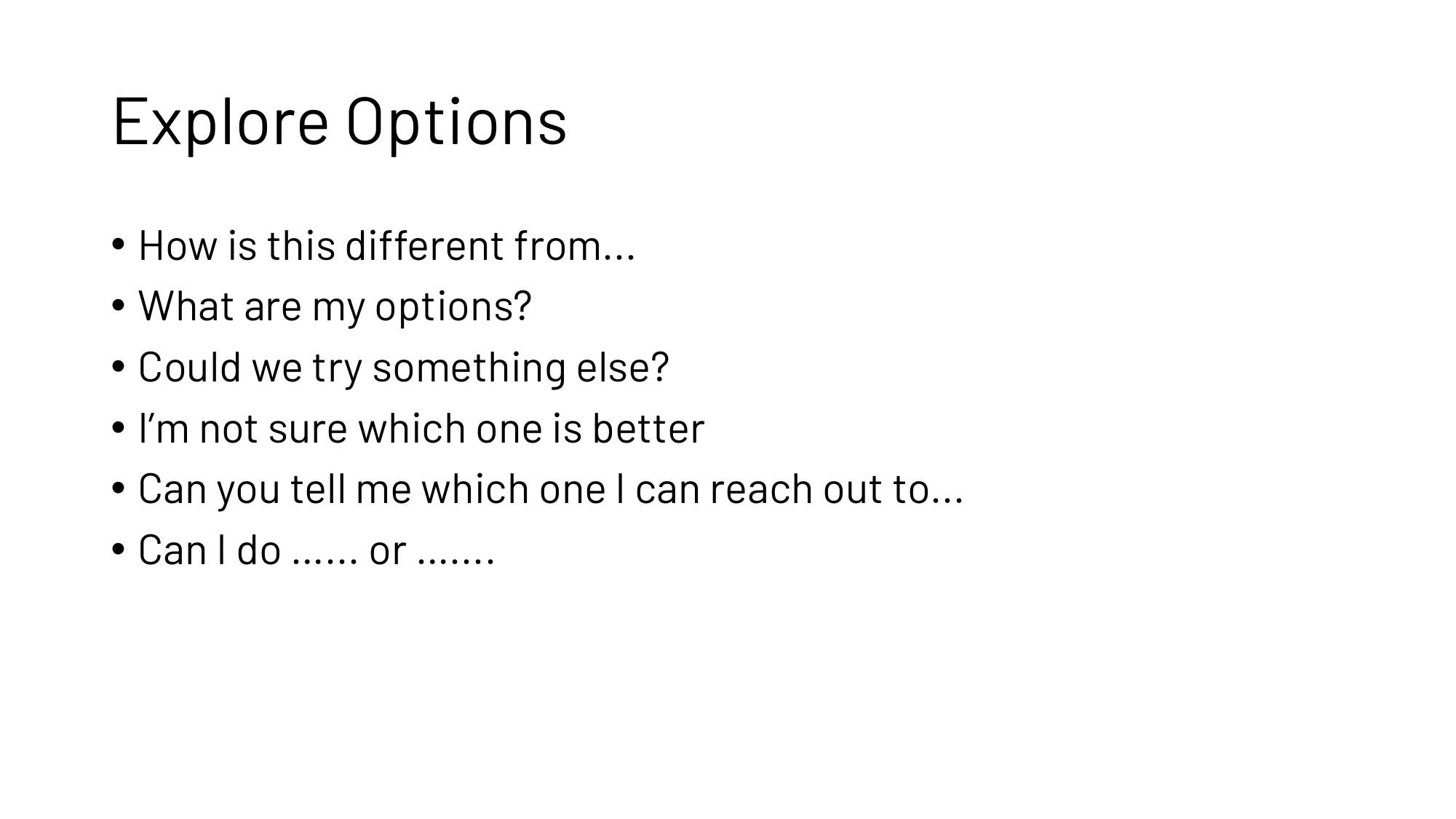

# Explore Options
How is this different from...
What are my options?
Could we try something else?
I’m not sure which one is better
Can you tell me which one I can reach out to...
Can I do …... or …....